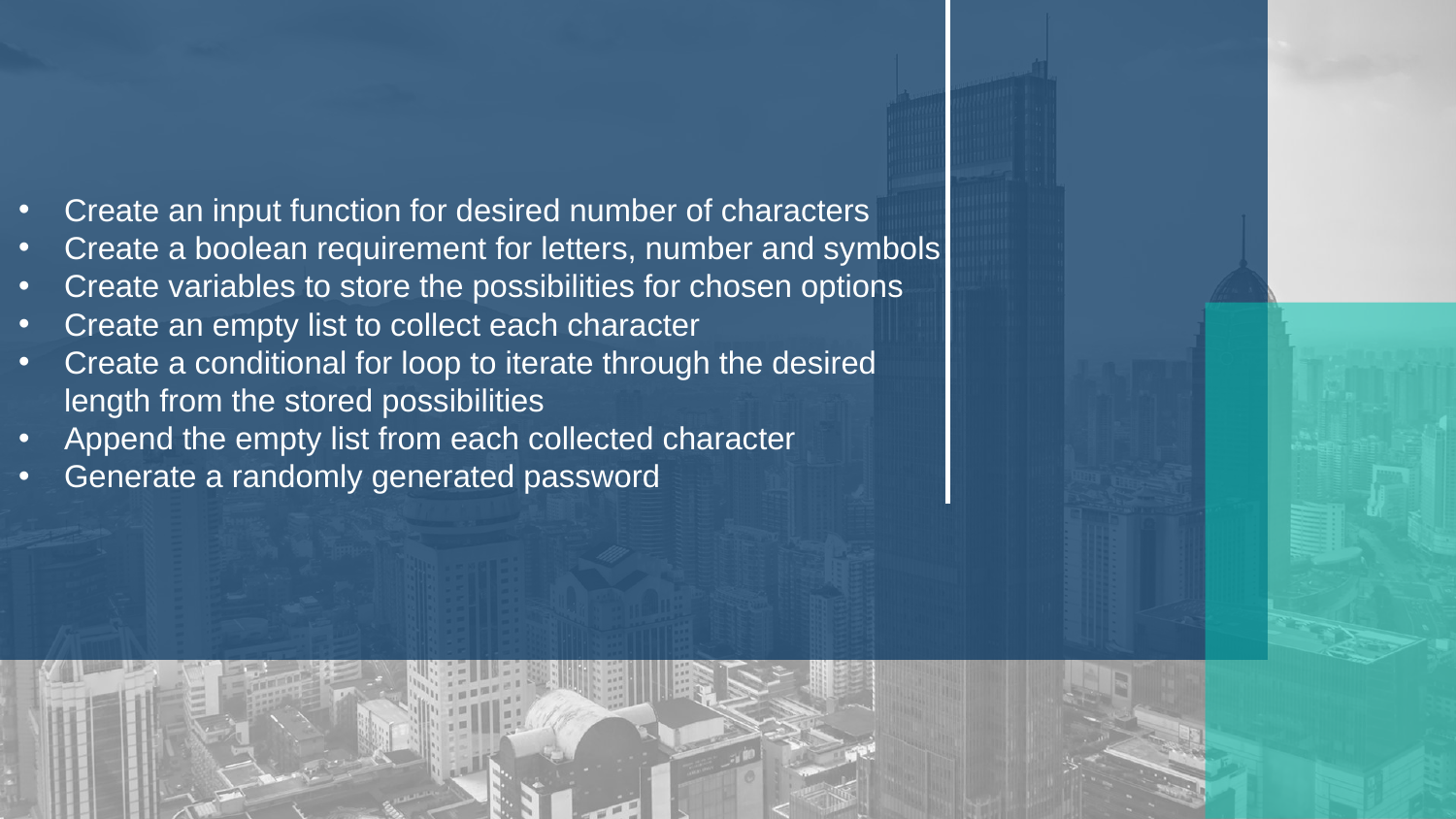

# Process
Create an input function for desired number of characters
Create a boolean requirement for letters, number and symbols
Create variables to store the possibilities for chosen options
Create an empty list to collect each character
Create a conditional for loop to iterate through the desired
length from the stored possibilities
Append the empty list from each collected character
Generate a randomly generated password